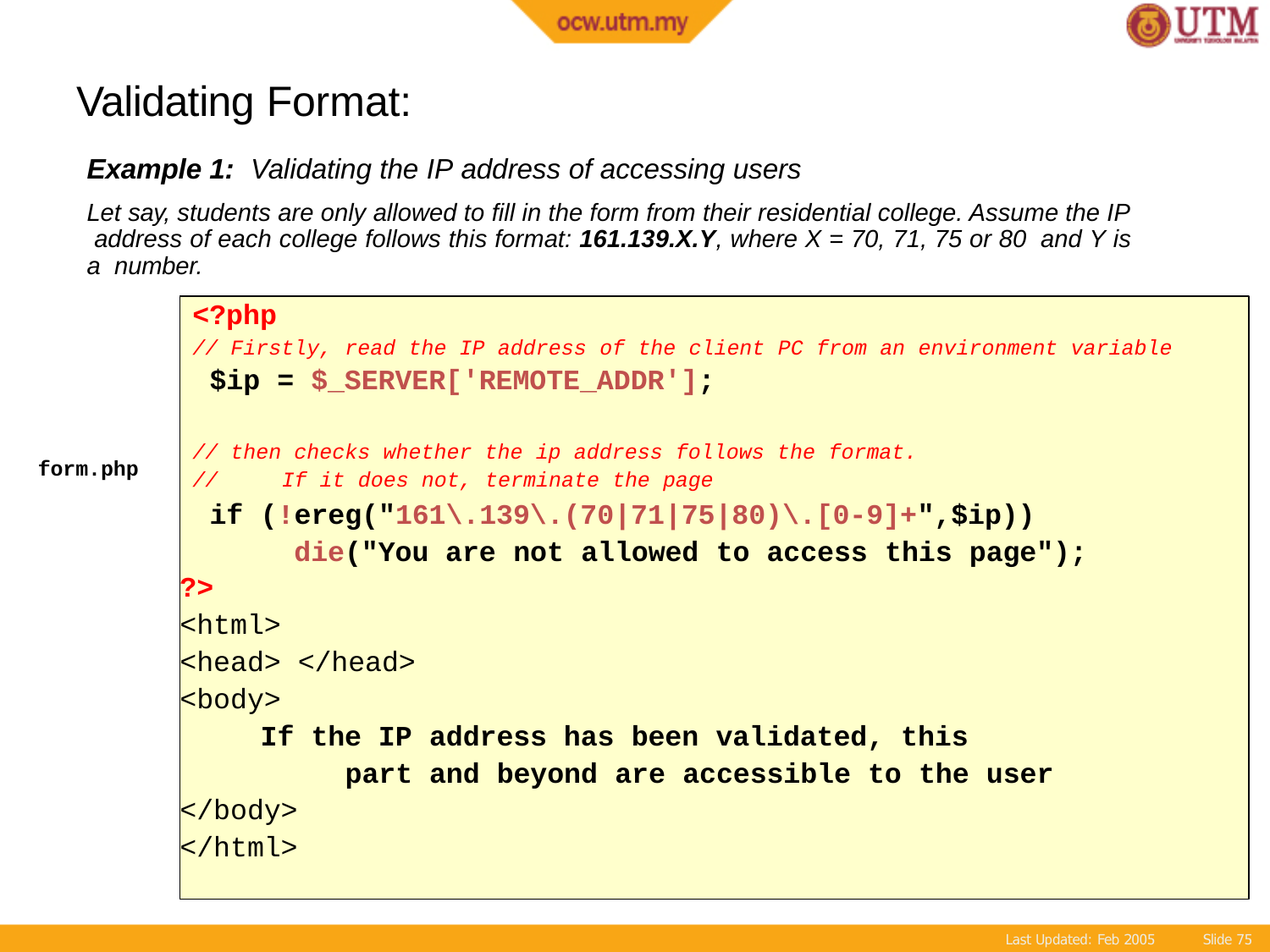

# Validating Format:
Example 1: Validating the IP address of accessing users
Let say, students are only allowed to fill in the form from their residential college. Assume the IP  address of each college follows this format: 161.139.X.Y, where X = 70, 71, 75 or 80 and Y is a  number.

<?php
// Firstly, read the IP address of the client PC from an environment variable
$ip = $_SERVER['REMOTE_ADDR'];

// then checks whether the ip address follows the format.
//	If it does not, terminate the page
if (!ereg("161\.139\.(70|71|75|80)\.[0-9]+",$ip))  die("You are not allowed to access this page");
?>
<html>
<head> </head>
<body>
If the IP address has been validated, this  part and beyond are accessible to the user
</body>
</html>
form.php
Last Updated: Feb 2005
Slide 75